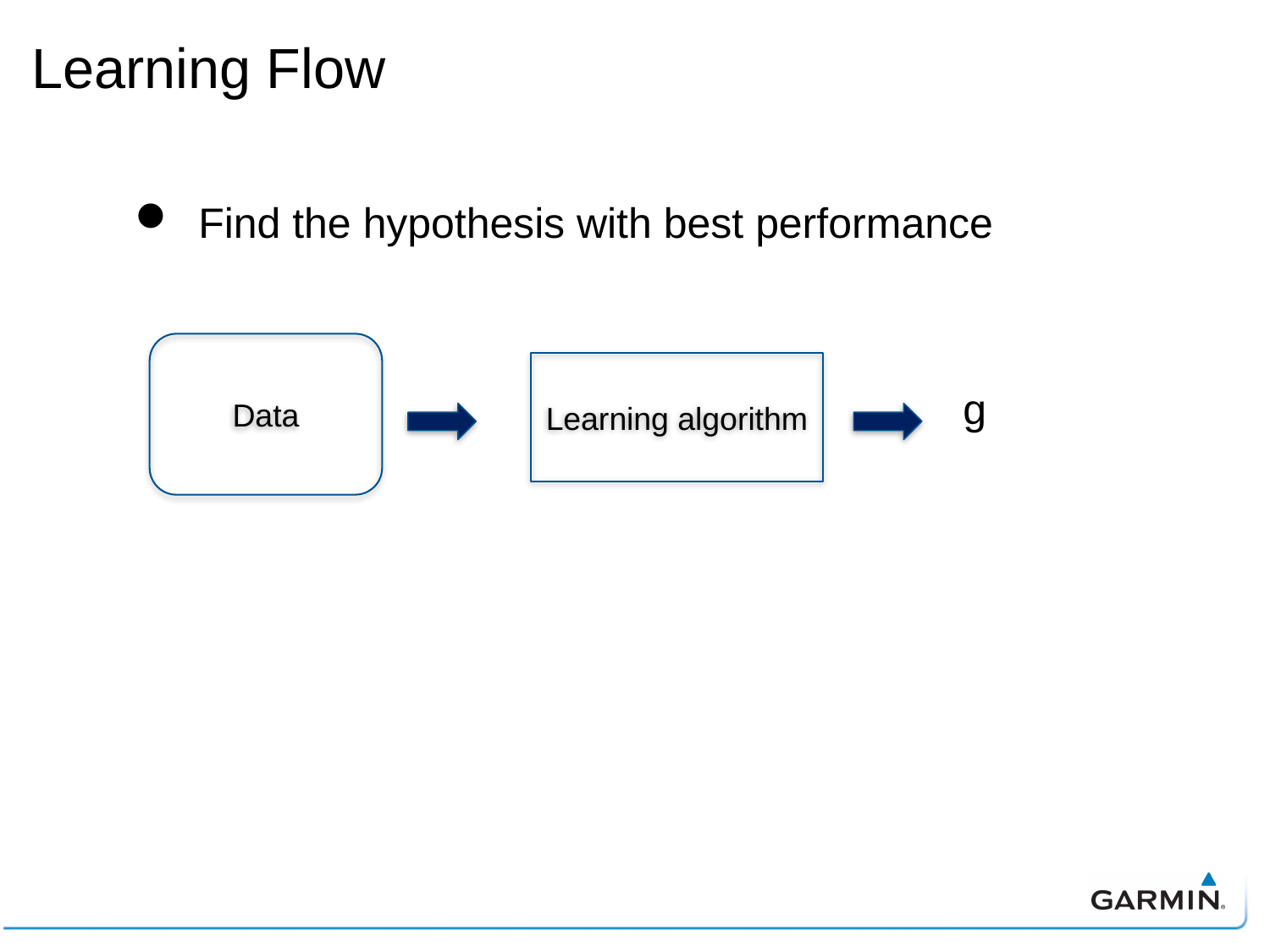

# Learning Flow

Find the hypothesis with best performance

Data
Learning algorithm
g